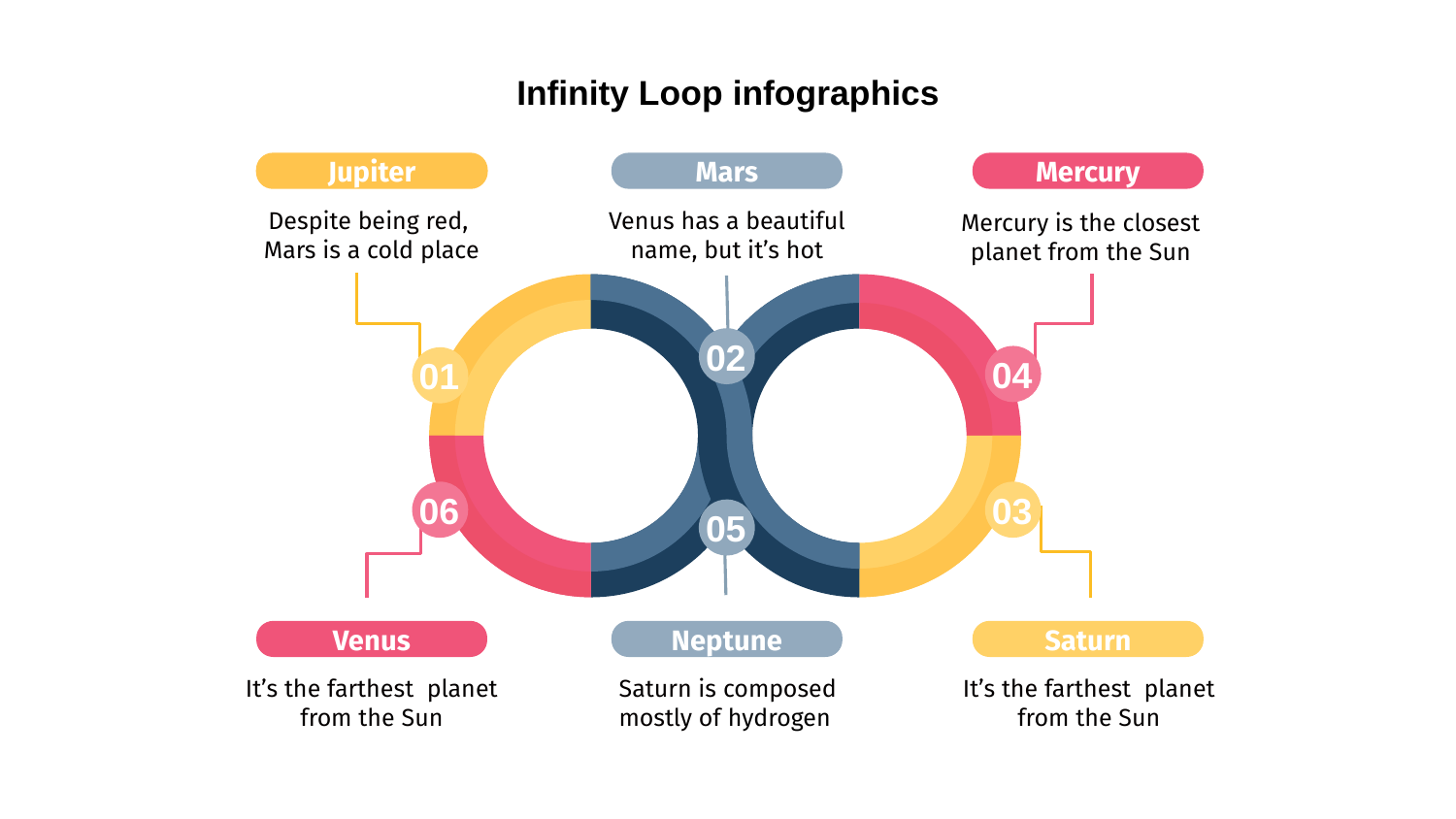

Infinity Loop infographics
Jupiter
Mercury
Mars
Despite being red,  Mars is a cold place
Venus has a beautiful name, but it’s hot
Mercury is the closest planet from the Sun

02
04
01

06
03
05
Venus
Saturn
Neptune
Saturn is composed mostly of hydrogen
It’s the farthest  planet from the Sun
It’s the farthest  planet from the Sun